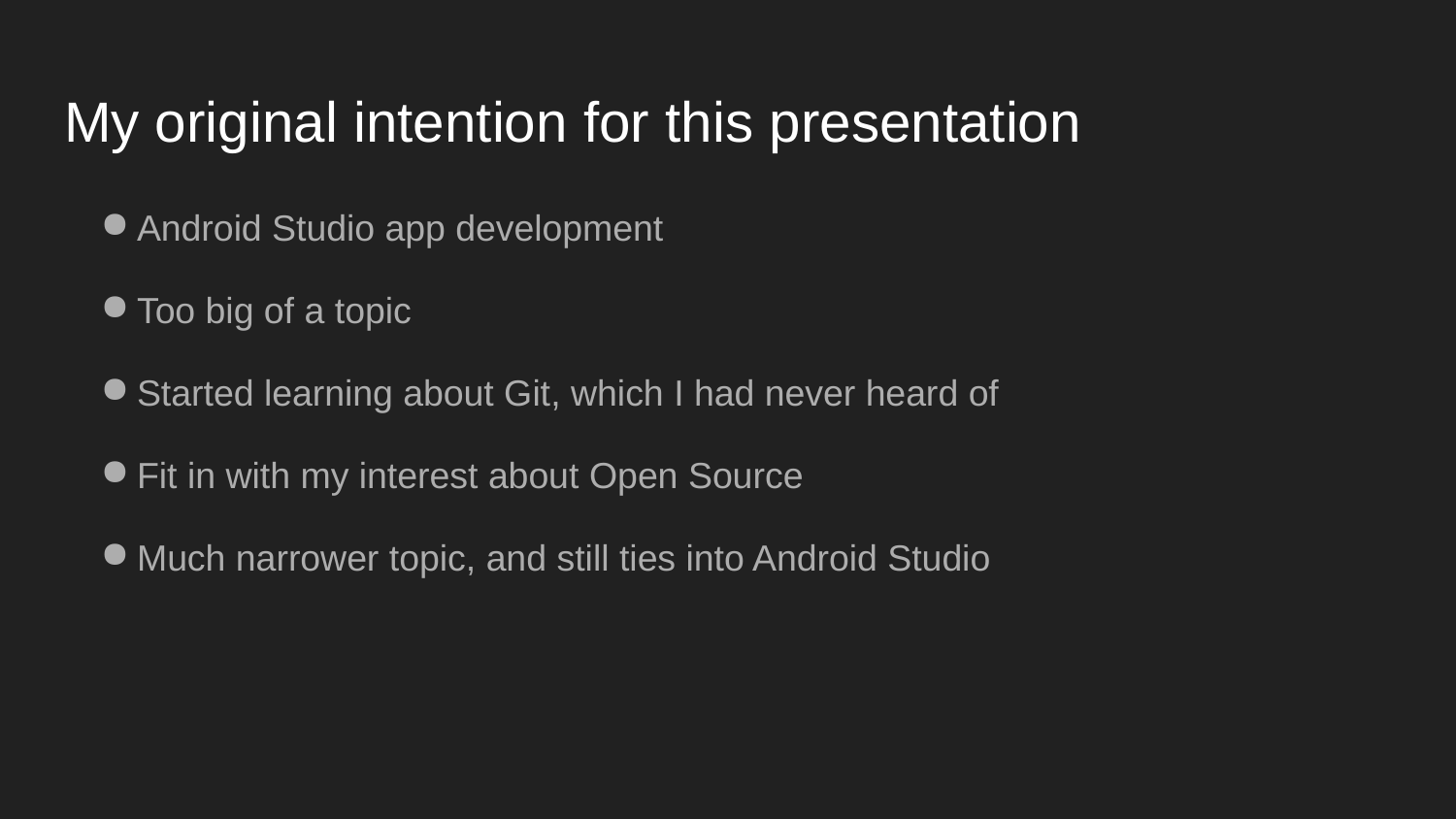

# My original intention for this presentation
Android Studio app development
Too big of a topic
Started learning about Git, which I had never heard of
Fit in with my interest about Open Source
Much narrower topic, and still ties into Android Studio